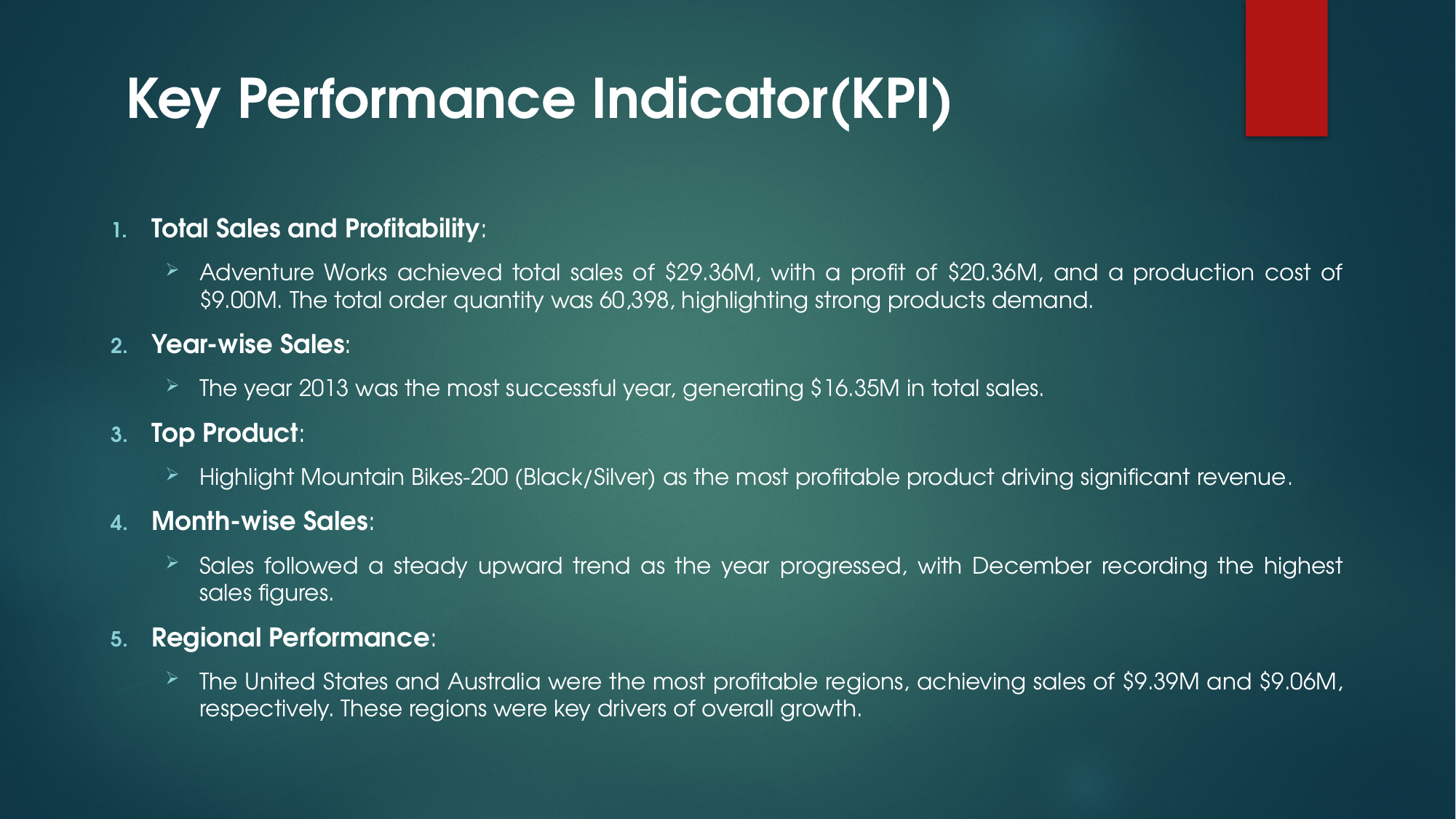

# Key Performance Indicator(KPI)
Total Sales and Profitability:
Adventure Works achieved total sales of $29.36M, with a profit of $20.36M, and a production cost of $9.00M. The total order quantity was 60,398, highlighting strong products demand.
Year-wise Sales:
The year 2013 was the most successful year, generating $16.35M in total sales.
Top Product:
Highlight Mountain Bikes-200 (Black/Silver) as the most profitable product driving significant revenue.
Month-wise Sales:
Sales followed a steady upward trend as the year progressed, with December recording the highest sales figures.
Regional Performance:
The United States and Australia were the most profitable regions, achieving sales of $9.39M and $9.06M, respectively. These regions were key drivers of overall growth.